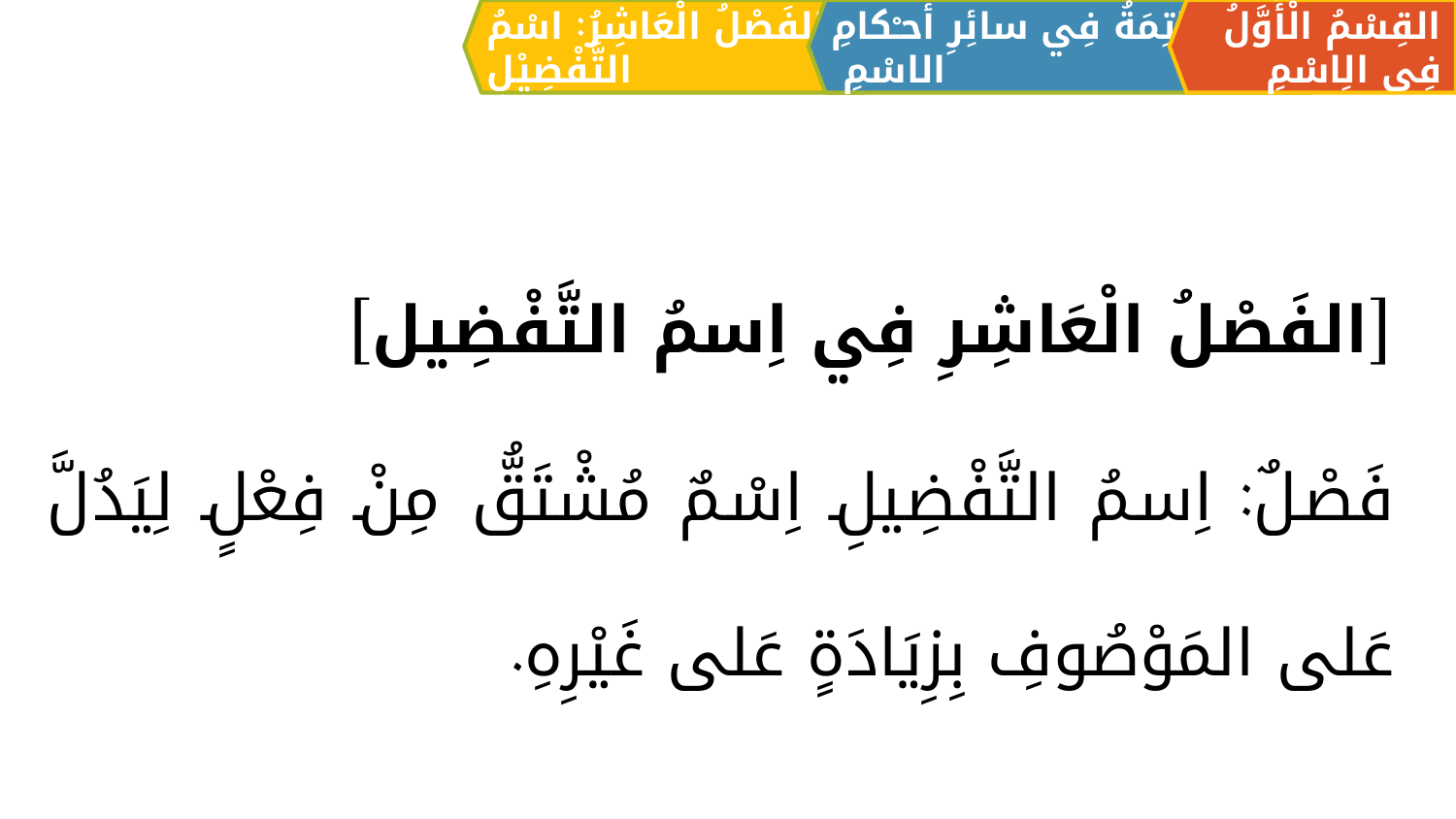

الفَصْلُ الْعَاشِرُ: اسْمُ التَّفْضِيْلِ
القِسْمُ الْأَوَّلُ فِي الِاسْمِ
الْخَاتِمَةُ فِي سائِرِ أحـْكامِ الاسْمِ
[الفَصْلُ الْعَاشِرِ فِي اِسمُ التَّفْضِيل]
فَصْلٌ: اِسمُ التَّفْضِيلِ اِسْمٌ مُشْتَقُّ مِنْ فِعْلٍ لِيَدُلَّ عَلى المَوْصُوفِ بِزِيَادَةٍ عَلى غَيْرِهِ.